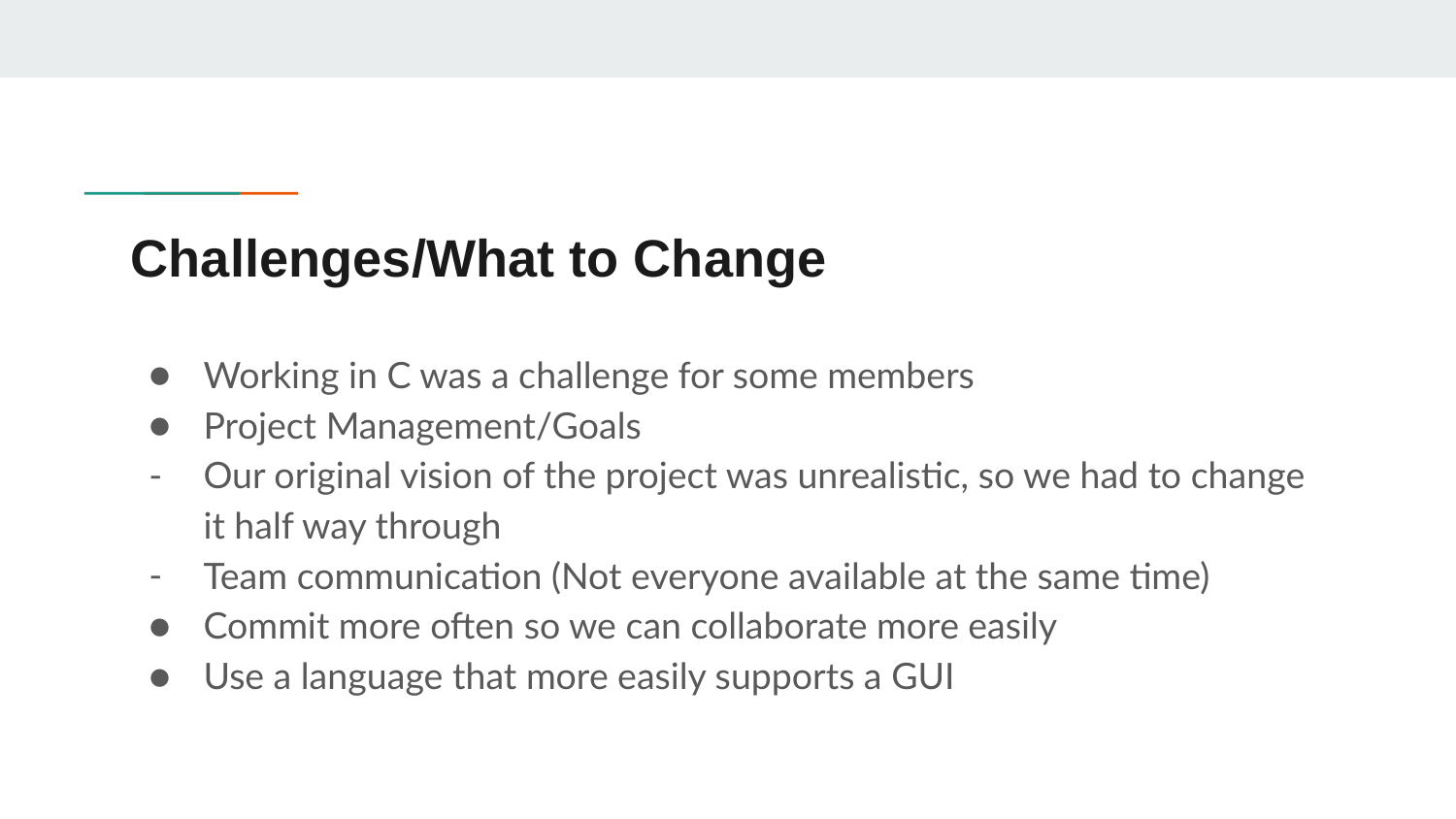

# Challenges/What to Change
Working in C was a challenge for some members
Project Management/Goals
Our original vision of the project was unrealistic, so we had to change it half way through
Team communication (Not everyone available at the same time)
Commit more often so we can collaborate more easily
Use a language that more easily supports a GUI